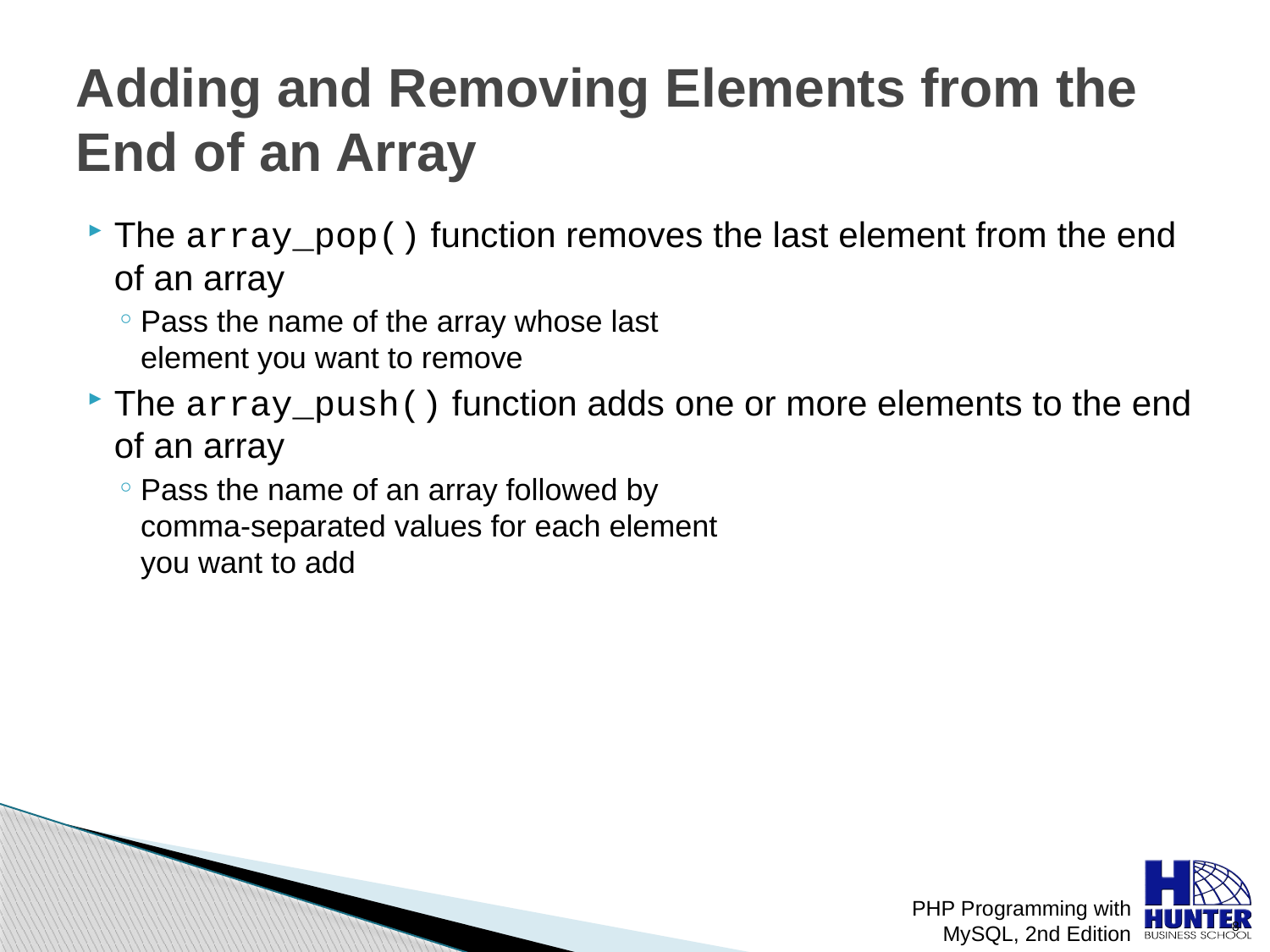

# Adding and Removing Elements from the End of an Array
The array_pop() function removes the last element from the end of an array
Pass the name of the array whose last
element you want to remove
The array_push() function adds one or more elements to the end of an array
Pass the name of an array followed by
comma-separated values for each element
you want to add

PHP Programming with MySQL, 2nd Edition
 8